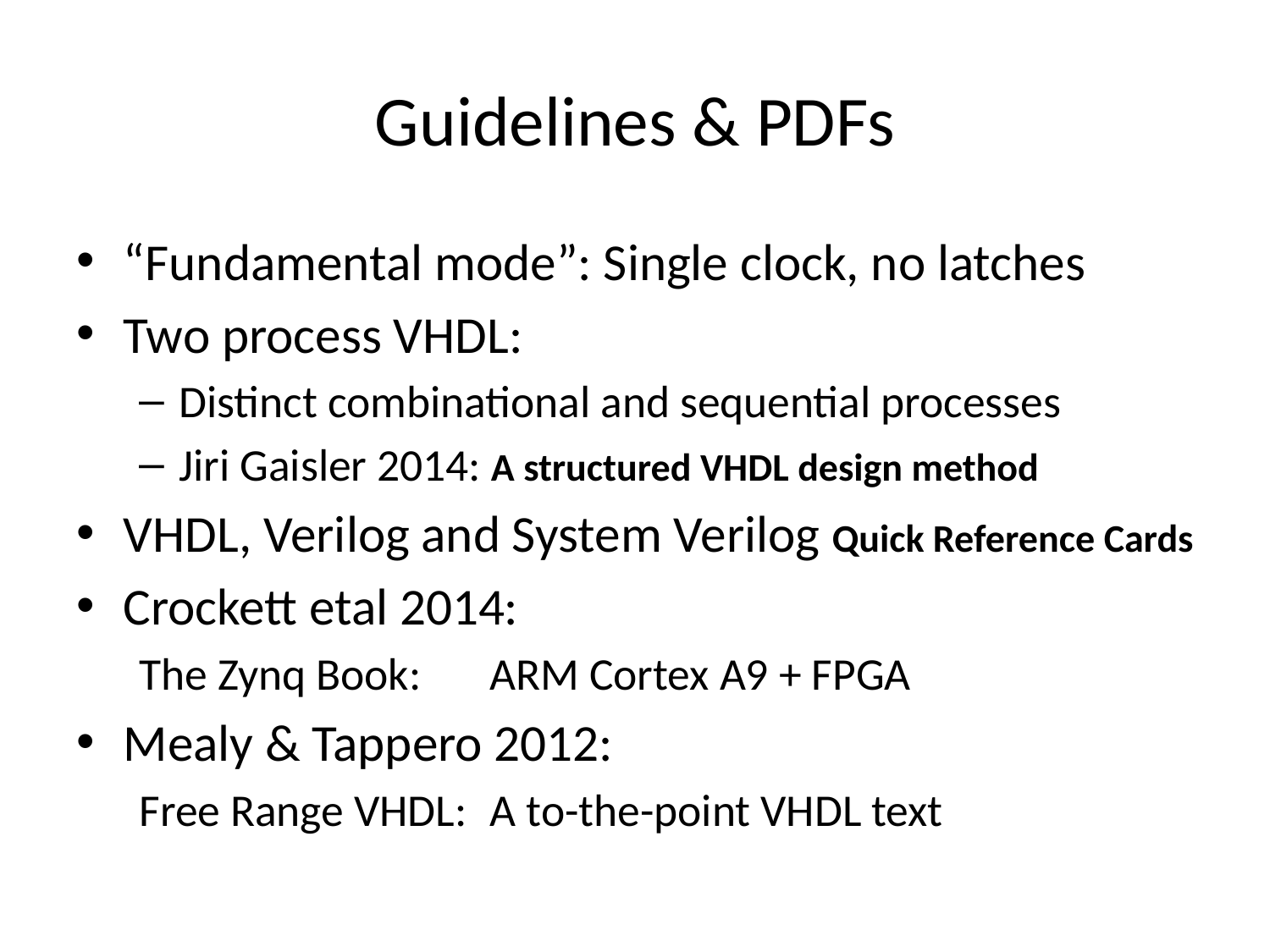

# Guidelines & PDFs
“Fundamental mode”: Single clock, no latches
Two process VHDL:
Distinct combinational and sequential processes
Jiri Gaisler 2014: A structured VHDL design method
VHDL, Verilog and System Verilog Quick Reference Cards
Crockett etal 2014:
The Zynq Book:		ARM Cortex A9 + FPGA
Mealy & Tappero 2012:
Free Range VHDL:	A to-the-point VHDL text